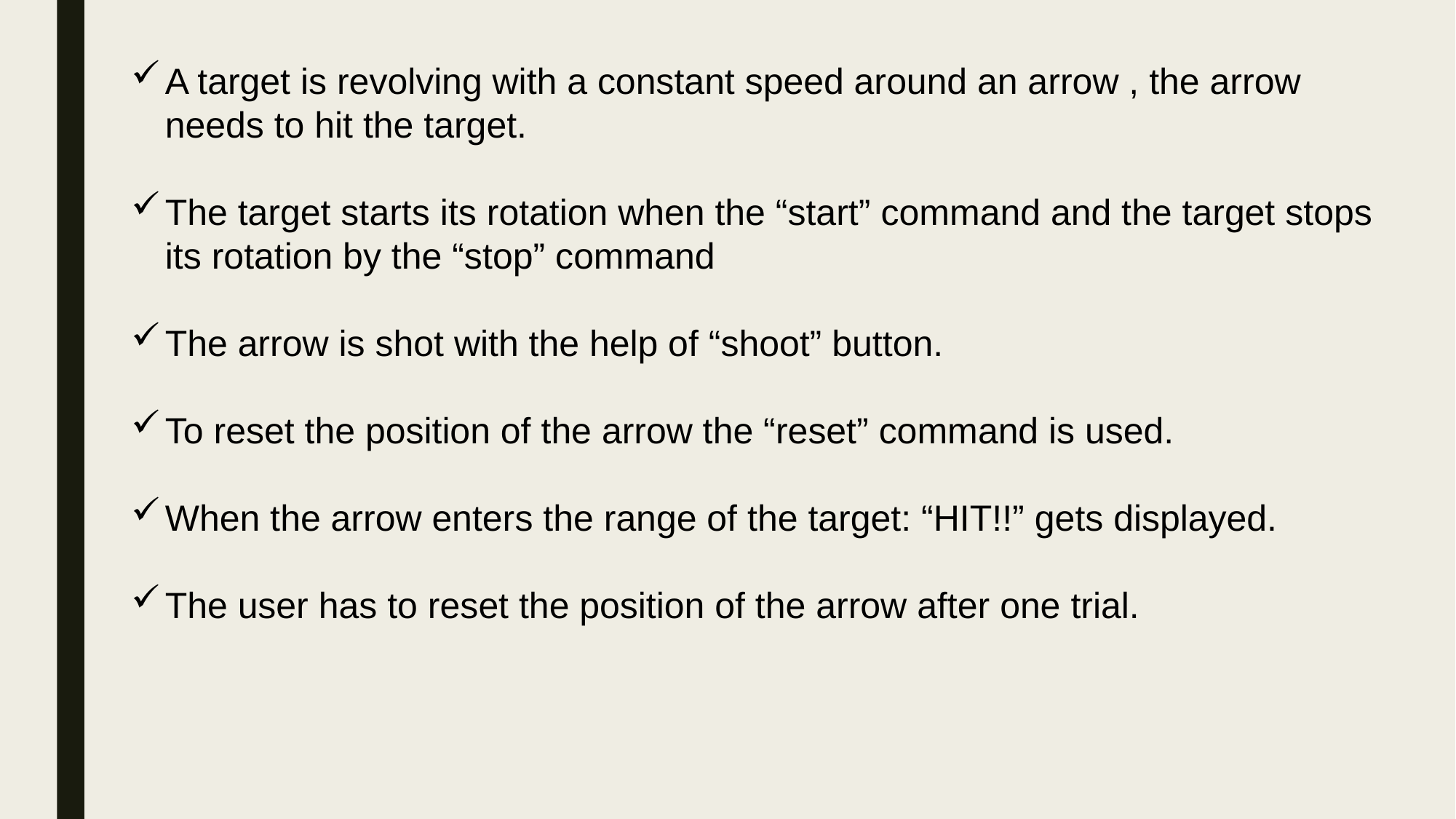

A target is revolving with a constant speed around an arrow , the arrow needs to hit the target.

The target starts its rotation when the “start” command and the target stops its rotation by the “stop” command

The arrow is shot with the help of “shoot” button.

To reset the position of the arrow the “reset” command is used.

When the arrow enters the range of the target: “HIT!!” gets displayed.

The user has to reset the position of the arrow after one trial.

.